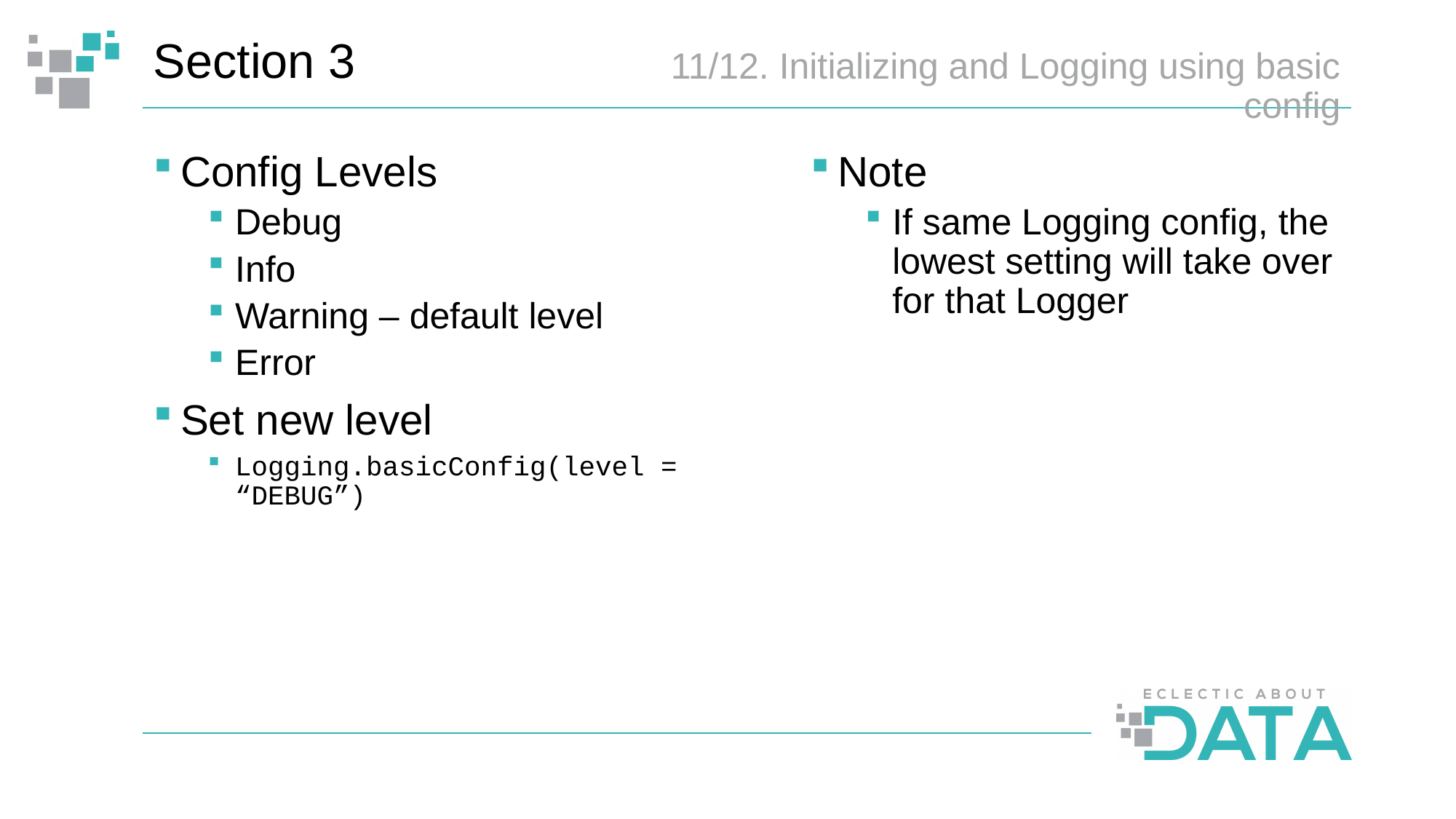

# Section 3
11/12. Initializing and Logging using basic config
Config Levels
Debug
Info
Warning – default level
Error
Set new level
Logging.basicConfig(level = “DEBUG”)

Note
If same Logging config, the lowest setting will take over for that Logger